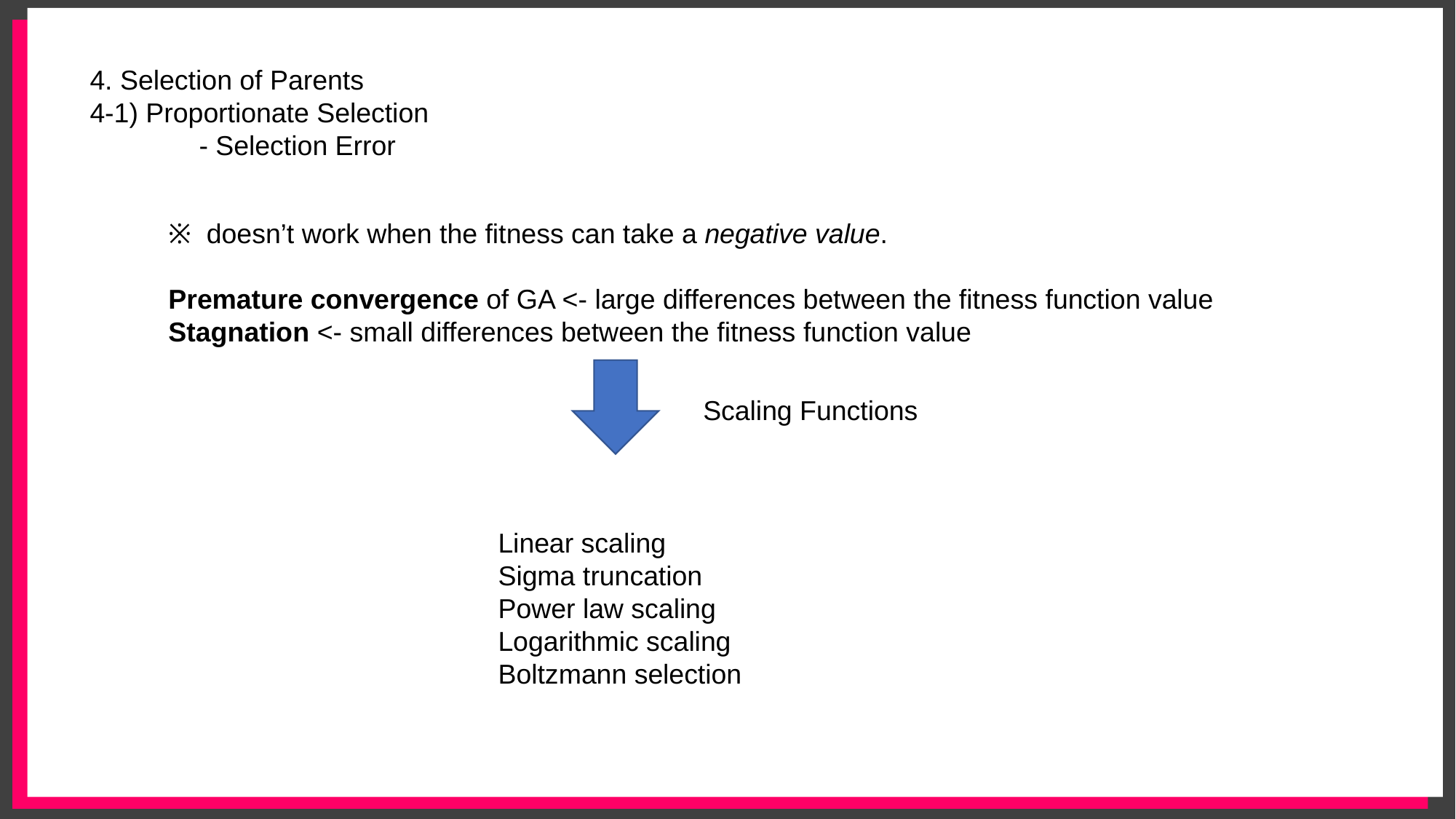

4. Selection of Parents
4-1) Proportionate Selection
	- Selection Error
※  doesn’t work when the fitness can take a negative value.

Premature convergence of GA <- large differences between the fitness function value
Stagnation <- small differences between the fitness function value

Scaling Functions
Linear scaling
Sigma truncation
Power law scaling
Logarithmic scaling
Boltzmann selection
8